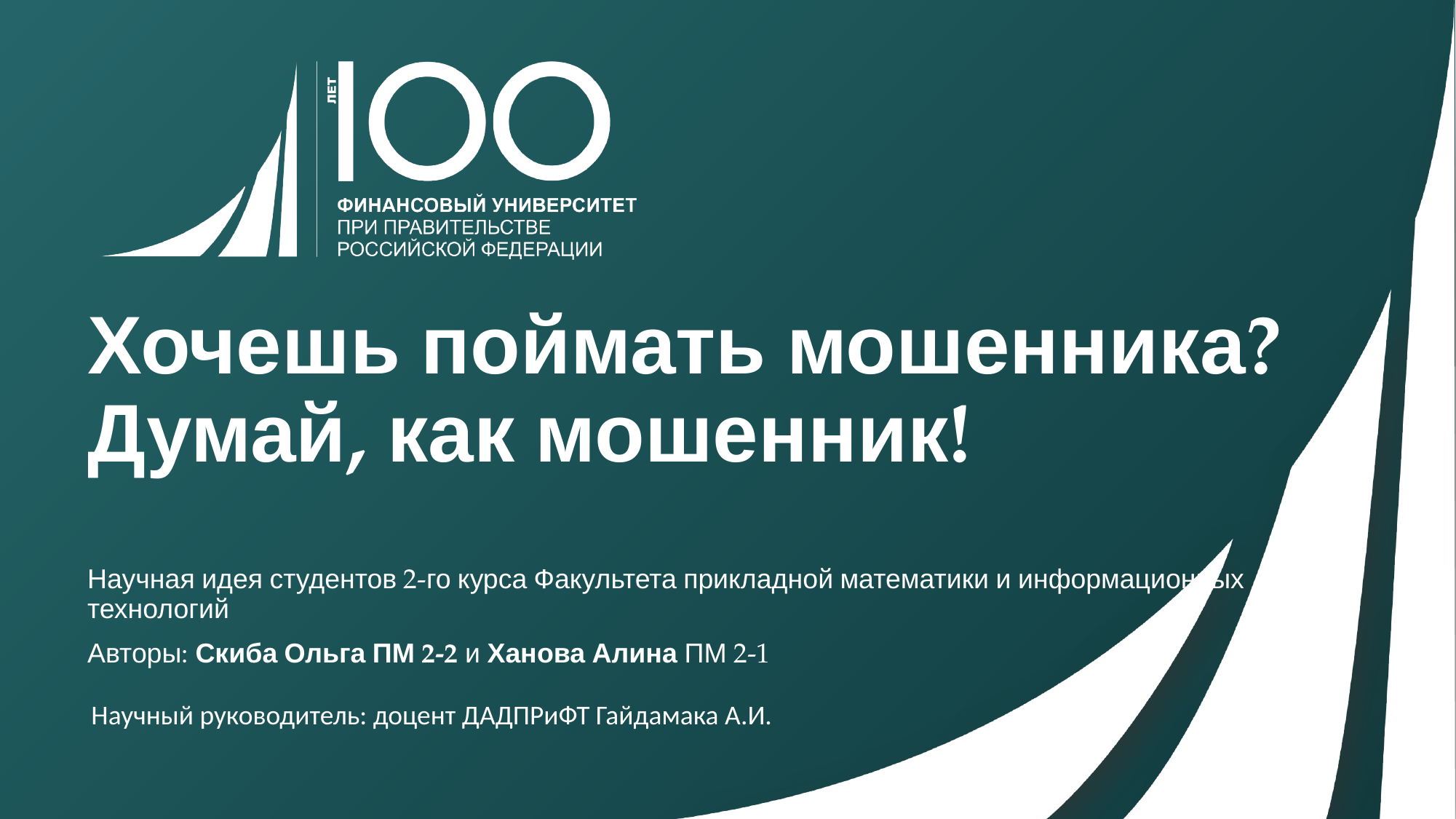

# Хочешь поймать мошенника? Думай, как мошенник!
Научная идея студентов 2-го курса Факультета прикладной математики и информационных технологий
Авторы: Скиба Ольга ПМ 2-2 и Ханова Алина ПМ 2-1
Научный руководитель: доцент ДАДПРиФТ Гайдамака А.И.